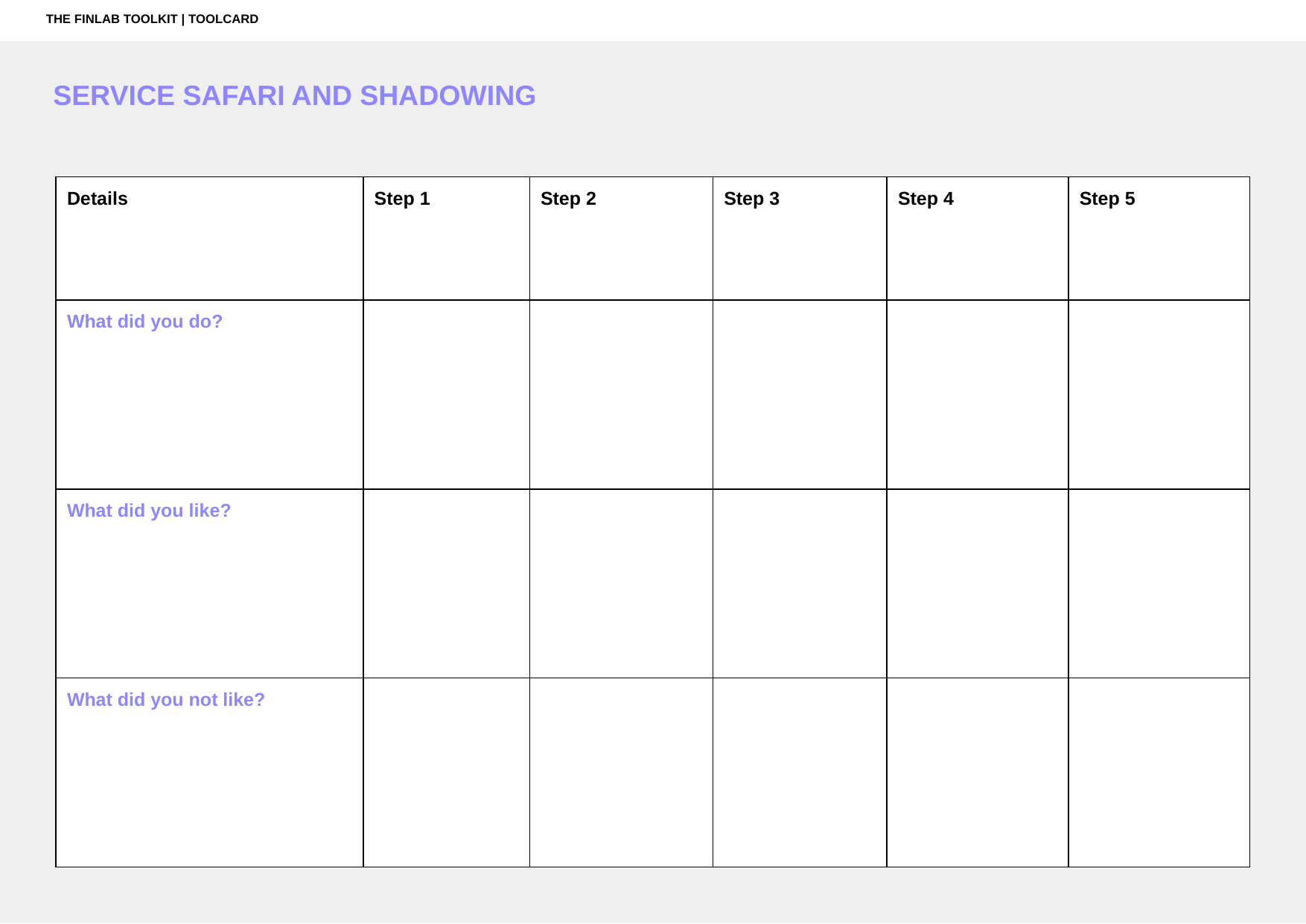

THE FINLAB TOOLKIT | TOOLCARD

SERVICE SAFARI AND SHADOWING
| Details | Step 1 | Step 2 | Step 3 | Step 4 | Step 5 |
| --- | --- | --- | --- | --- | --- |
| What did you do? |  |  |  |  |  |
| What did you like? |  |  |  |  |  |
| What did you not like? |  |  |  |  |  |